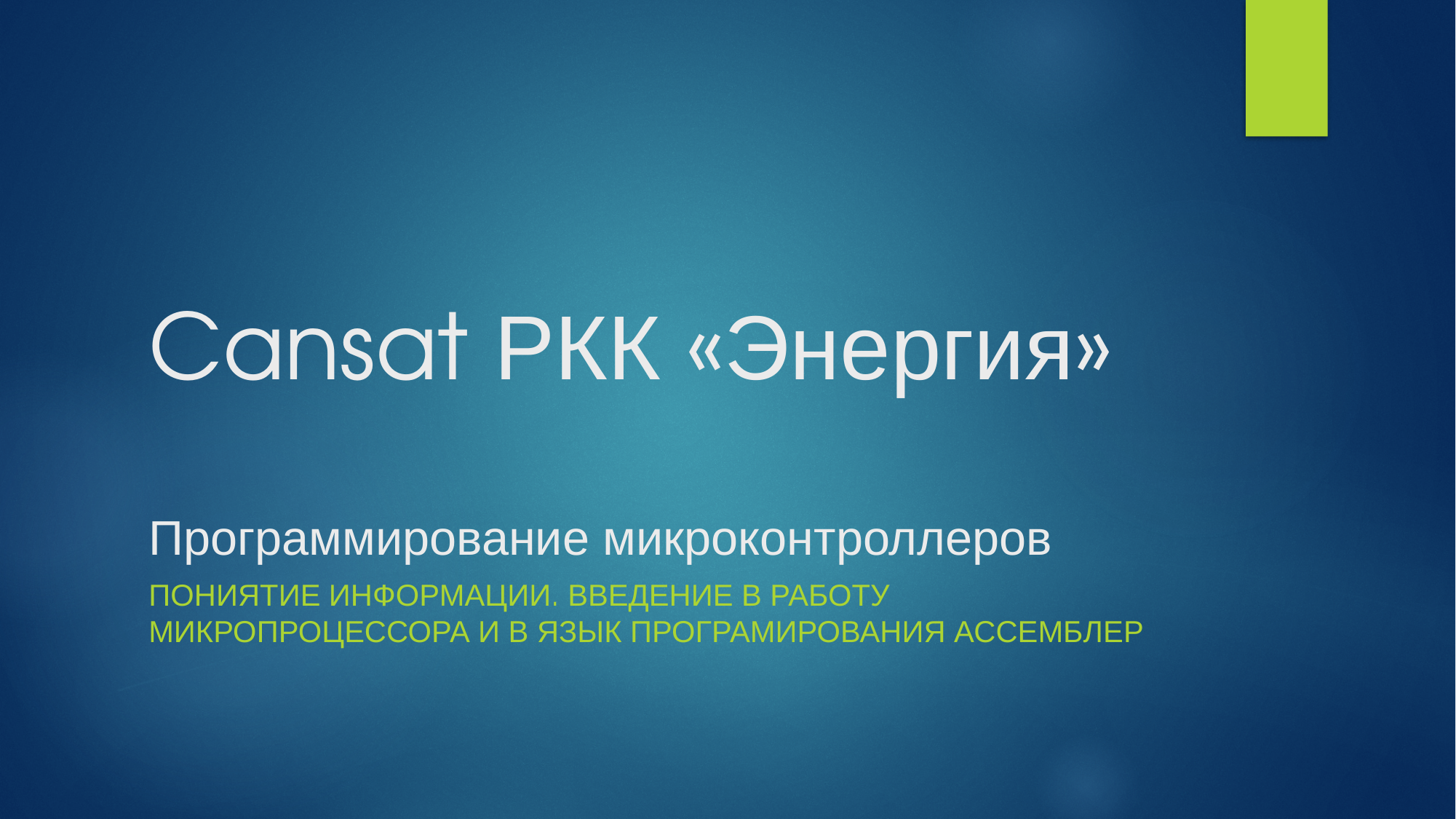

# Cansat РКК «Энергия» Программирование микроконтроллеров
Пониятие Информации. ВВЕДЕНИЕ В РАБОТУ микропроцессора и в язык програмирования ассемблер